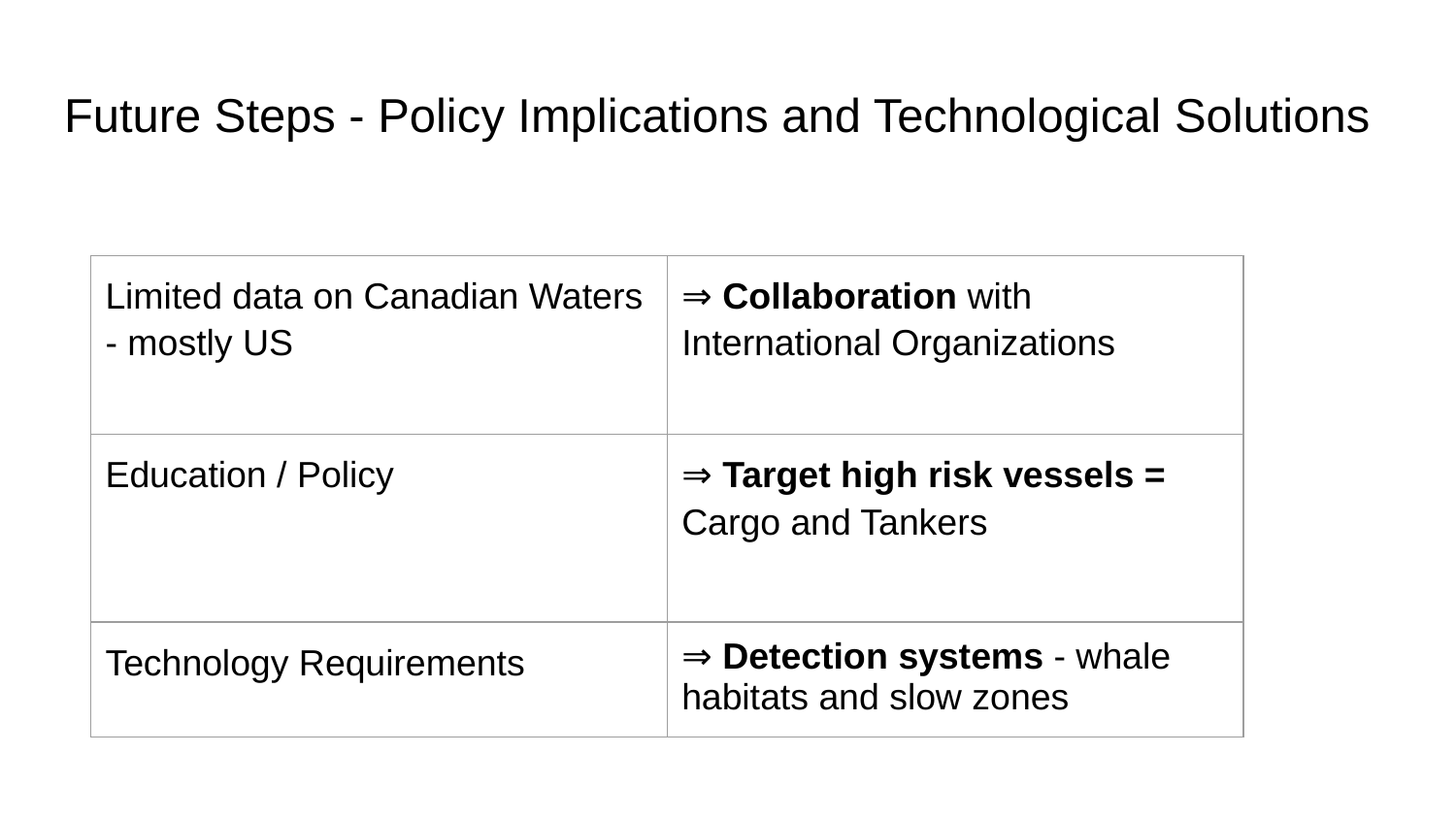

# Future Steps - Policy Implications and Technological Solutions
| Limited data on Canadian Waters - mostly US | ⇒ Collaboration with International Organizations |
| --- | --- |
| Education / Policy | ⇒ Target high risk vessels = Cargo and Tankers |
| Technology Requirements | ⇒ Detection systems - whale habitats and slow zones |